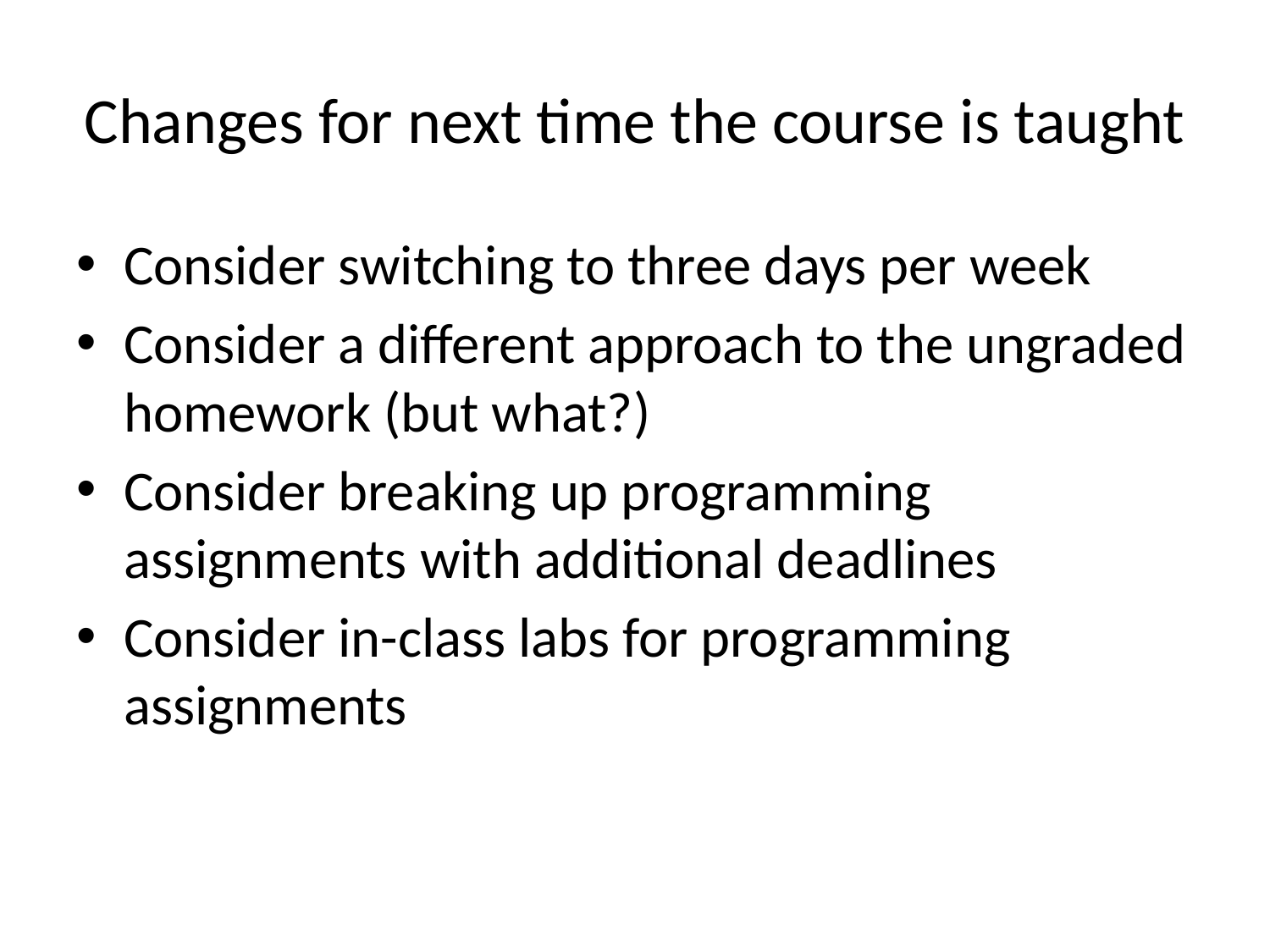

# Changes for next time the course is taught
Consider switching to three days per week
Consider a different approach to the ungraded homework (but what?)
Consider breaking up programming assignments with additional deadlines
Consider in-class labs for programming assignments